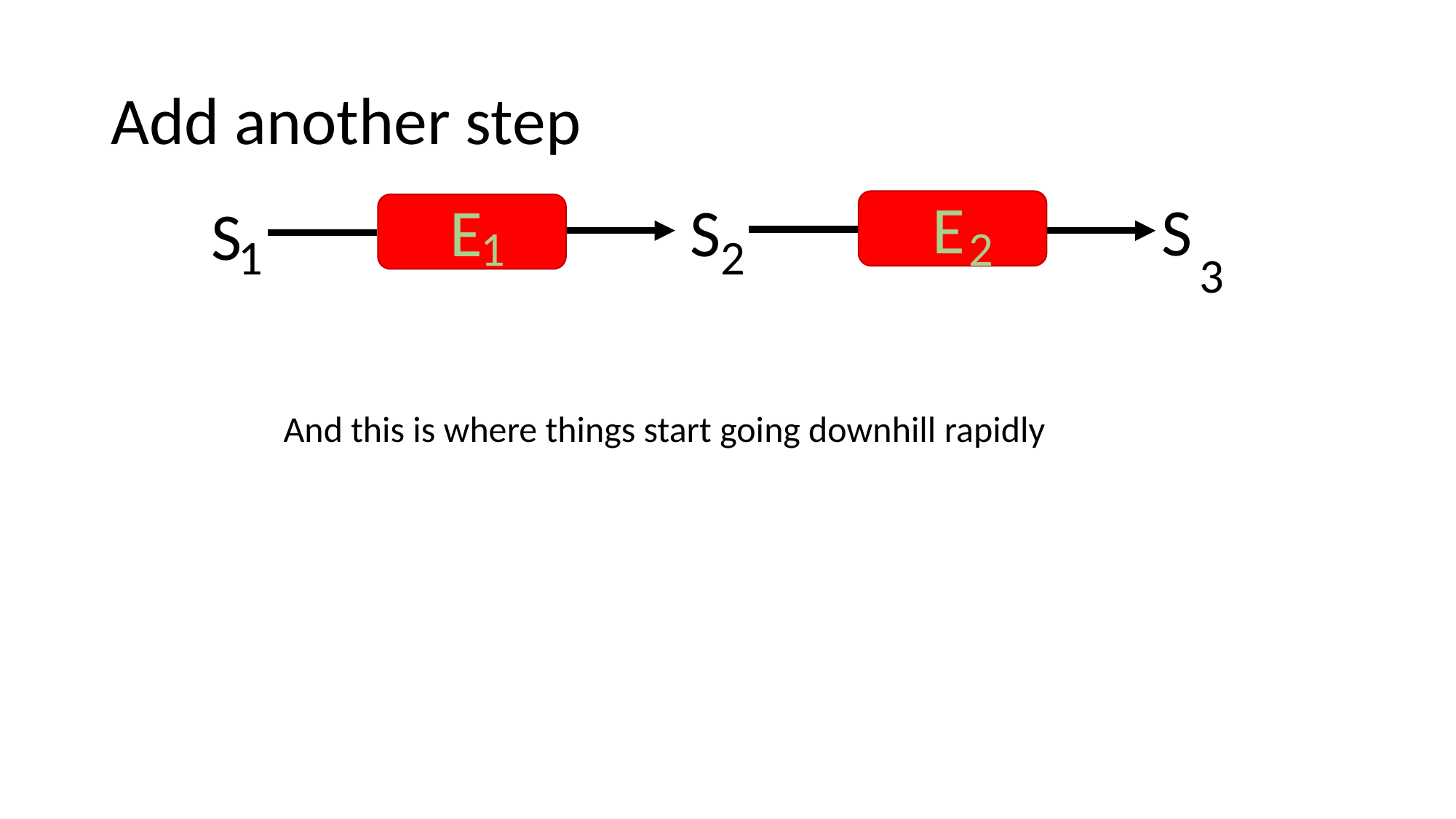

# Add another step
E
S
E
S
S

1
2
1
2
3
And this is where things start going downhill rapidly